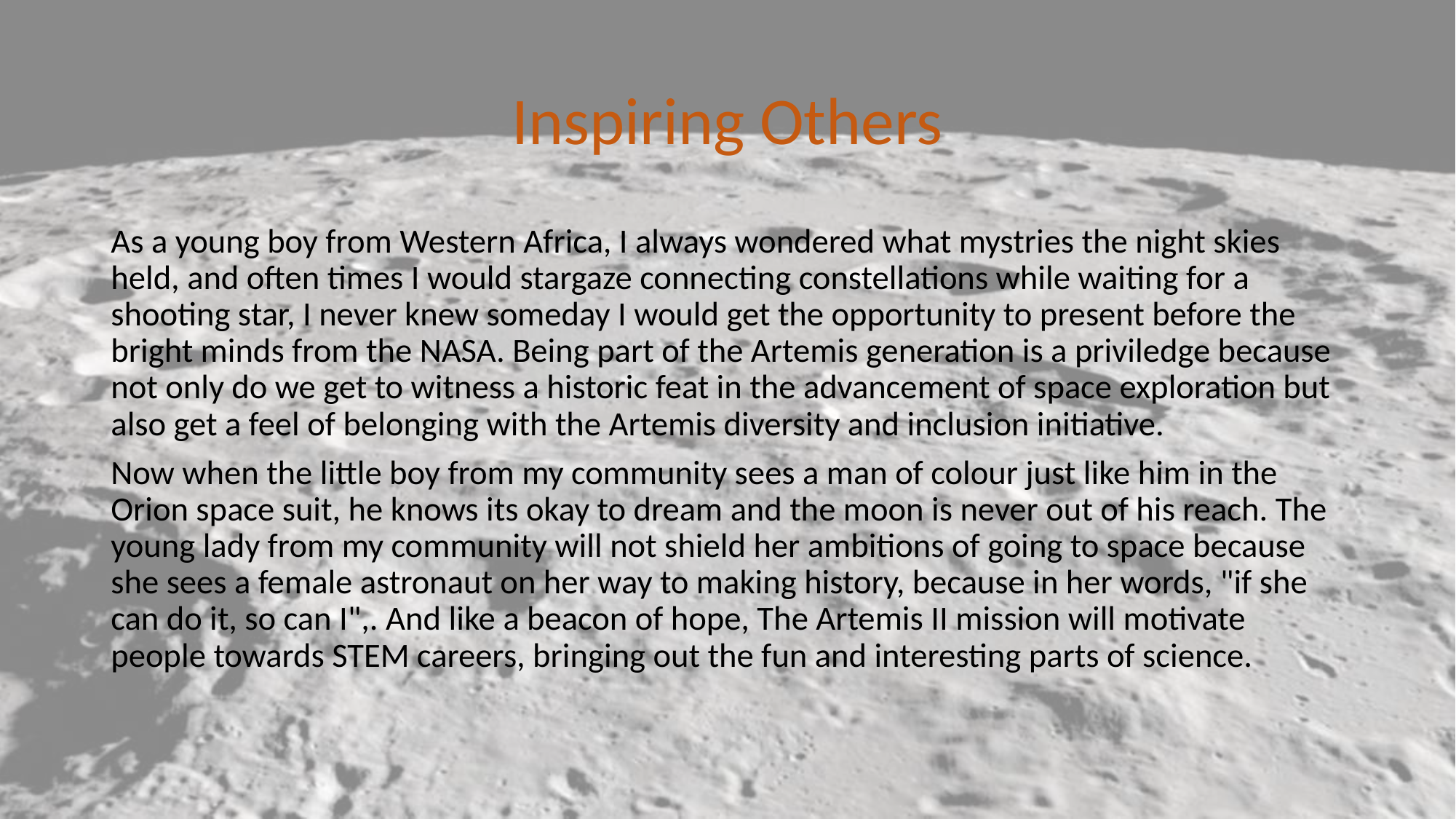

# Inspiring Others
As a young boy from Western Africa, I always wondered what mystries the night skies held, and often times I would stargaze connecting constellations while waiting for a shooting star, I never knew someday I would get the opportunity to present before the bright minds from the NASA. Being part of the Artemis generation is a priviledge because not only do we get to witness a historic feat in the advancement of space exploration but also get a feel of belonging with the Artemis diversity and inclusion initiative.
Now when the little boy from my community sees a man of colour just like him in the Orion space suit, he knows its okay to dream and the moon is never out of his reach. The young lady from my community will not shield her ambitions of going to space because she sees a female astronaut on her way to making history, because in her words, "if she can do it, so can I",. And like a beacon of hope, The Artemis II mission will motivate people towards STEM careers, bringing out the fun and interesting parts of science.